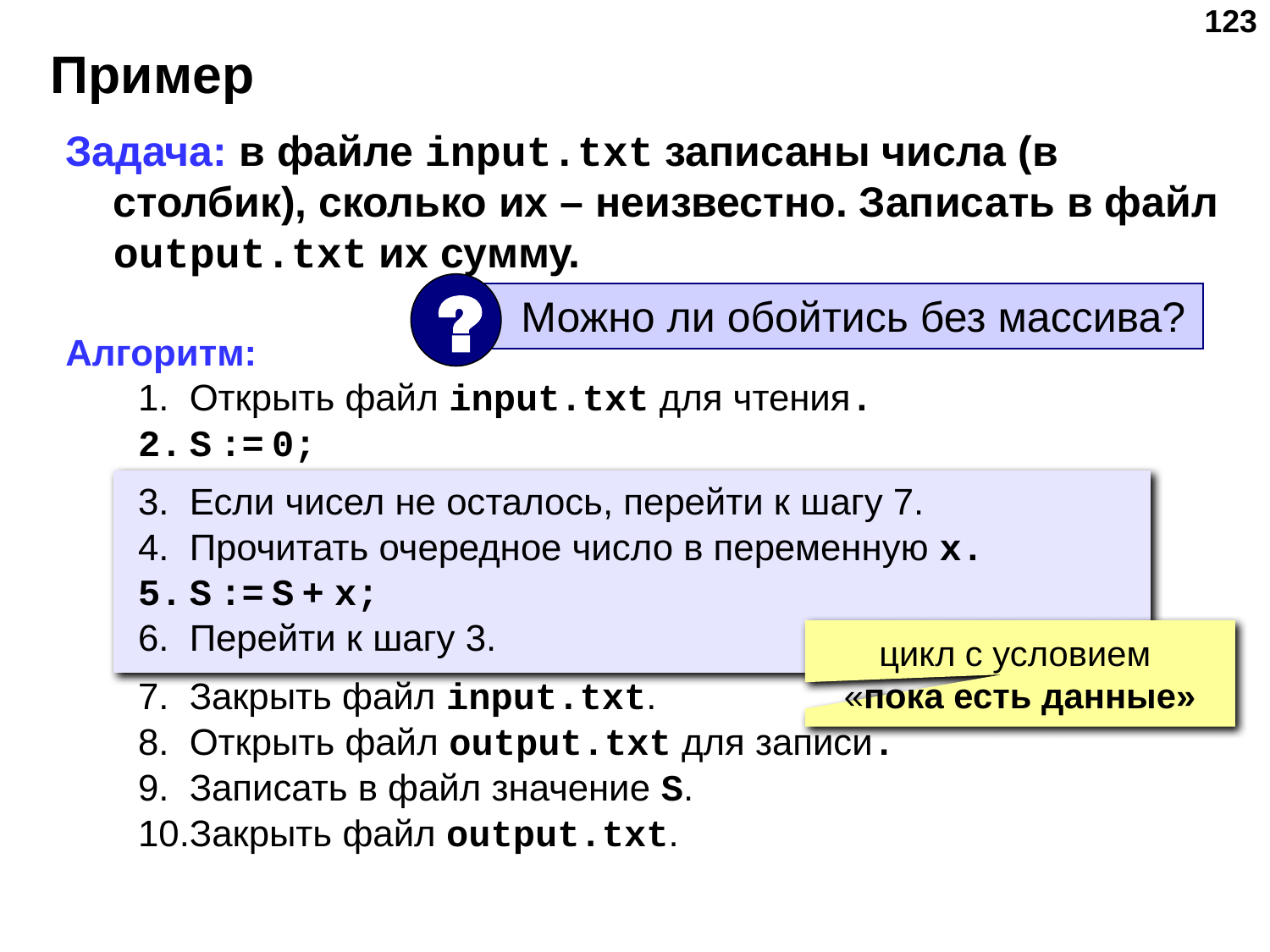

123
# Пример
Задача: в файле input.txt записаны числа (в столбик), сколько их – неизвестно. Записать в файл output.txt их сумму.
Алгоритм:
Открыть файл input.txt для чтения.
S := 0;
Если чисел не осталось, перейти к шагу 7.
Прочитать очередное число в переменную x.
S := S + x;
Перейти к шагу 3.
Закрыть файл input.txt.
Открыть файл output.txt для записи.
Записать в файл значение S.
Закрыть файл output.txt.
?
  Можно ли обойтись без массива?

цикл с условием
«пока есть данные»